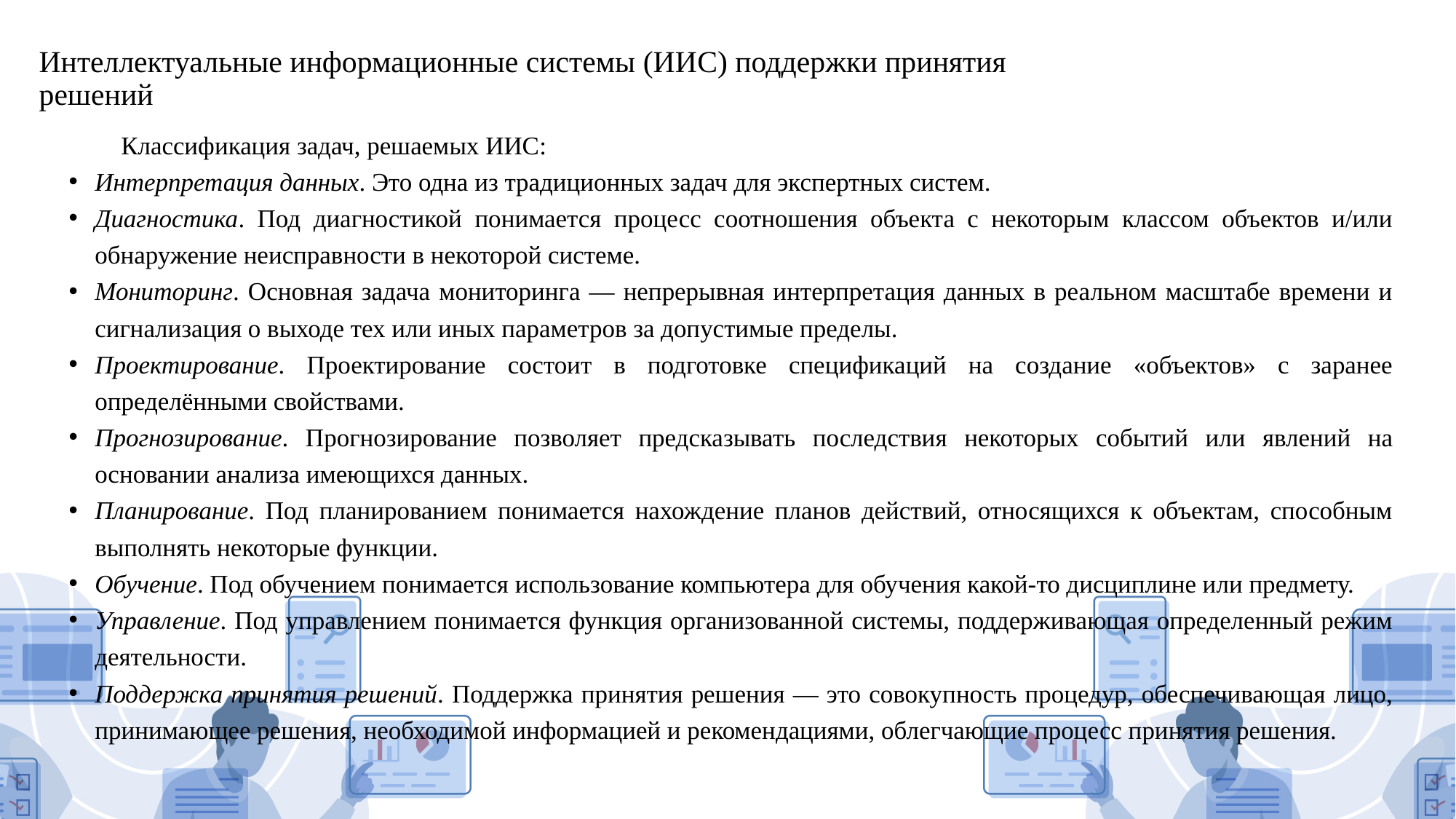

# Интеллектуальные информационные системы (ИИС) поддержки принятия решений
Классификация задач, решаемых ИИС:
Интерпретация данных. Это одна из традиционных задач для экспертных систем.
Диагностика. Под диагностикой понимается процесс соотношения объекта с некоторым классом объектов и/или обнаружение неисправности в некоторой системе.
Мониторинг. Основная задача мониторинга — непрерывная интерпретация данных в реальном масштабе времени и сигнализация о выходе тех или иных параметров за допустимые пределы.
Проектирование. Проектирование состоит в подготовке спецификаций на создание «объектов» с заранее определёнными свойствами.
Прогнозирование. Прогнозирование позволяет предсказывать последствия некоторых событий или явлений на основании анализа имеющихся данных.
Планирование. Под планированием понимается нахождение планов действий, относящихся к объектам, способным выполнять некоторые функции.
Обучение. Под обучением понимается использование компьютера для обучения какой-то дисциплине или предмету.
Управление. Под управлением понимается функция организованной системы, поддерживающая определенный режим деятельности.
Поддержка принятия решений. Поддержка принятия решения — это совокупность процедур, обеспечивающая лицо, принимающее решения, необходимой информацией и рекомендациями, облегчающие процесс принятия решения.